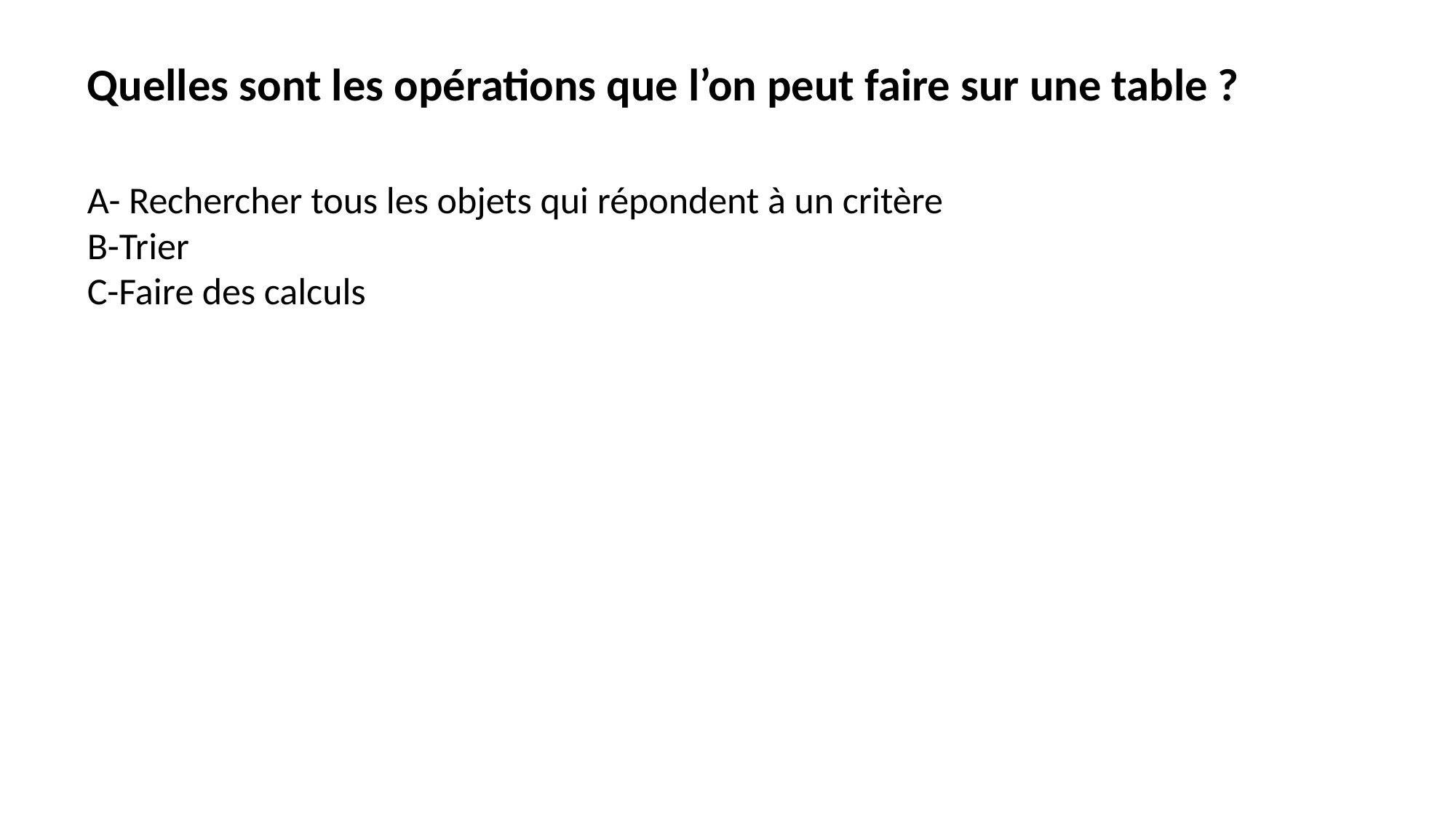

Quelles sont les opérations que l’on peut faire sur une table ?
A- Rechercher tous les objets qui répondent à un critère
B-Trier
C-Faire des calculs